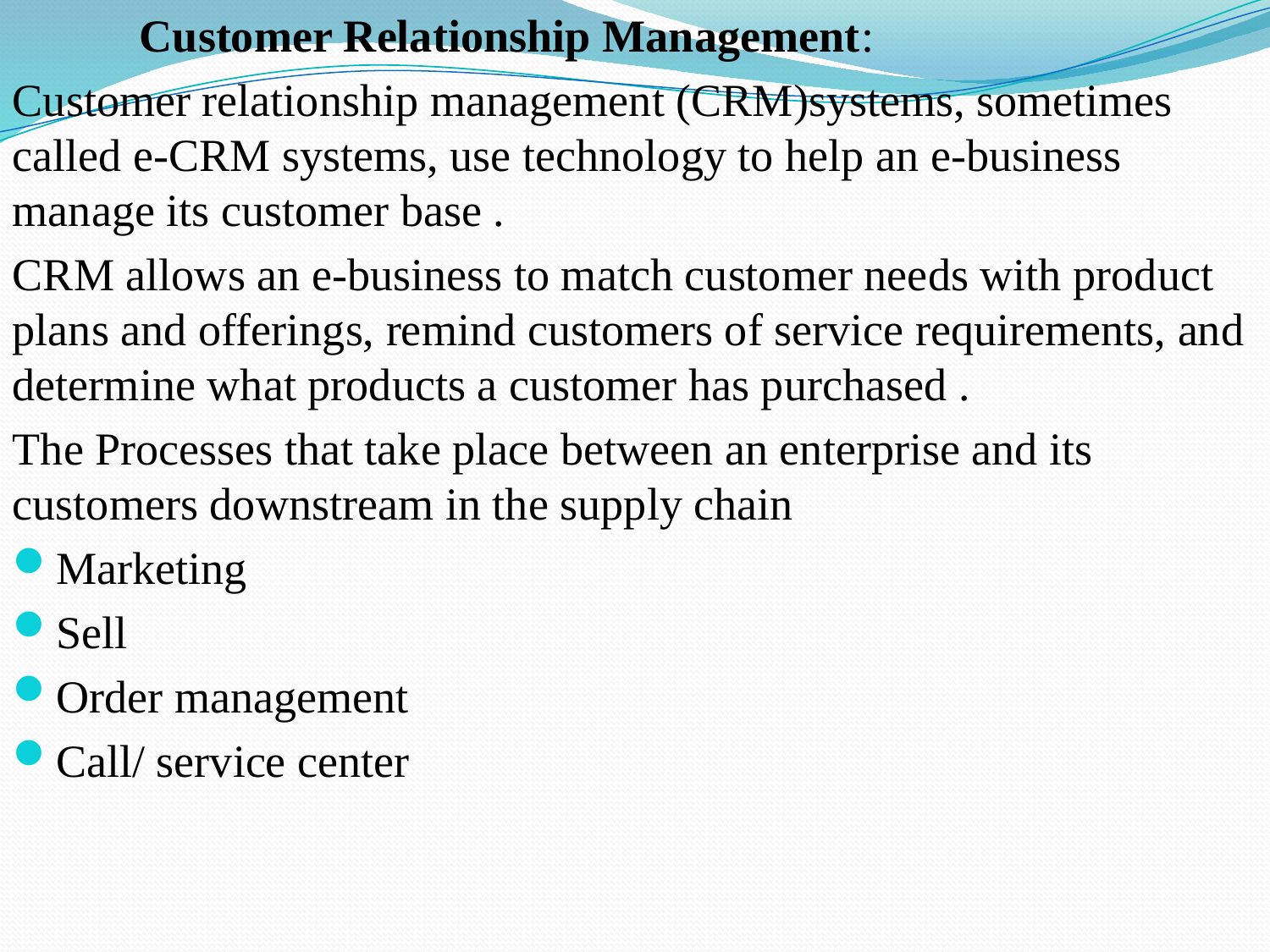

Customer Relationship Management:
Customer relationship management (CRM)systems, sometimes called e-CRM systems, use technology to help an e-business manage its customer base .
CRM allows an e-business to match customer needs with product plans and offerings, remind customers of service requirements, and determine what products a customer has purchased .
The Processes that take place between an enterprise and its customers downstream in the supply chain
Marketing
Sell
Order management
Call/ service center